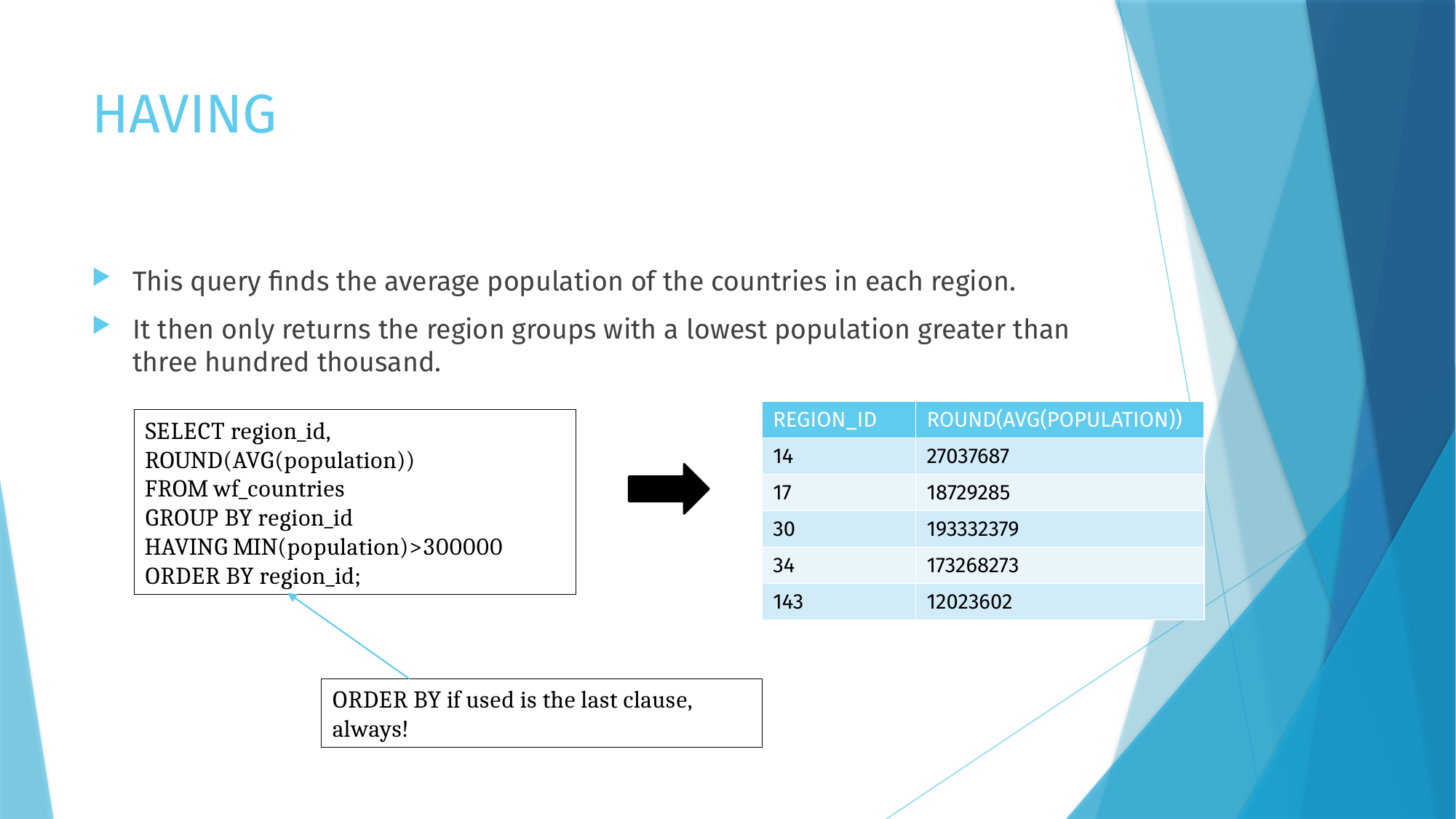

# HAVING
This query finds the average population of the countries in each region.
It then only returns the region groups with a lowest population greater than three hundred thousand.
| REGION\_ID | ROUND(AVG(POPULATION)) |
| --- | --- |
| 14 | 27037687 |
| 17 | 18729285 |
| 30 | 193332379 |
| 34 | 173268273 |
| 143 | 12023602 |
SELECT region_id,
ROUND(AVG(population))
FROM wf_countries
GROUP BY region_id
HAVING MIN(population)>300000
ORDER BY region_id;

ORDER BY if used is the last clause, always!